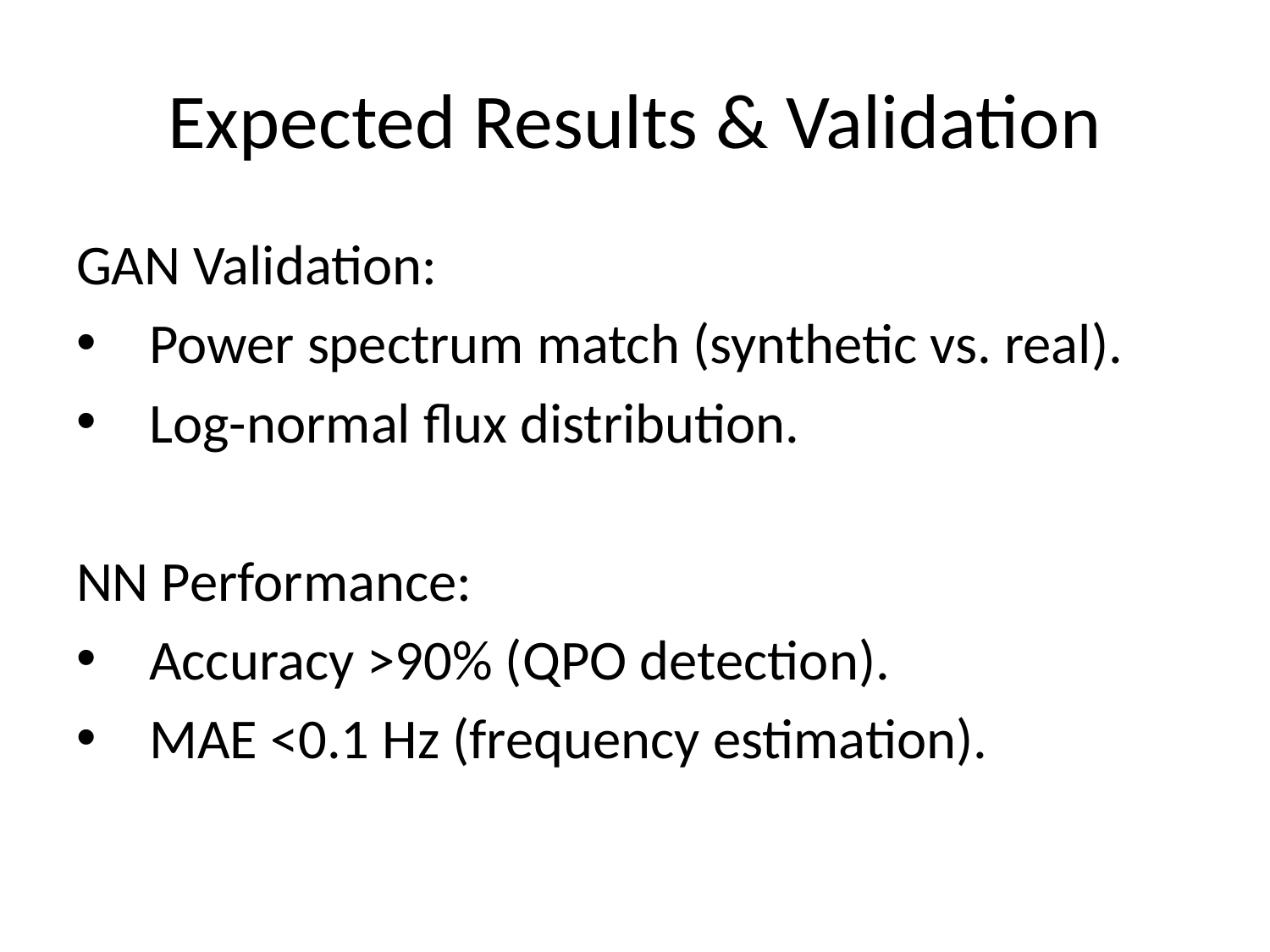

# Expected Results & Validation
GAN Validation:
  Power spectrum match (synthetic vs. real).
  Log-normal flux distribution.

NN Performance:
  Accuracy >90% (QPO detection).
  MAE <0.1 Hz (frequency estimation).